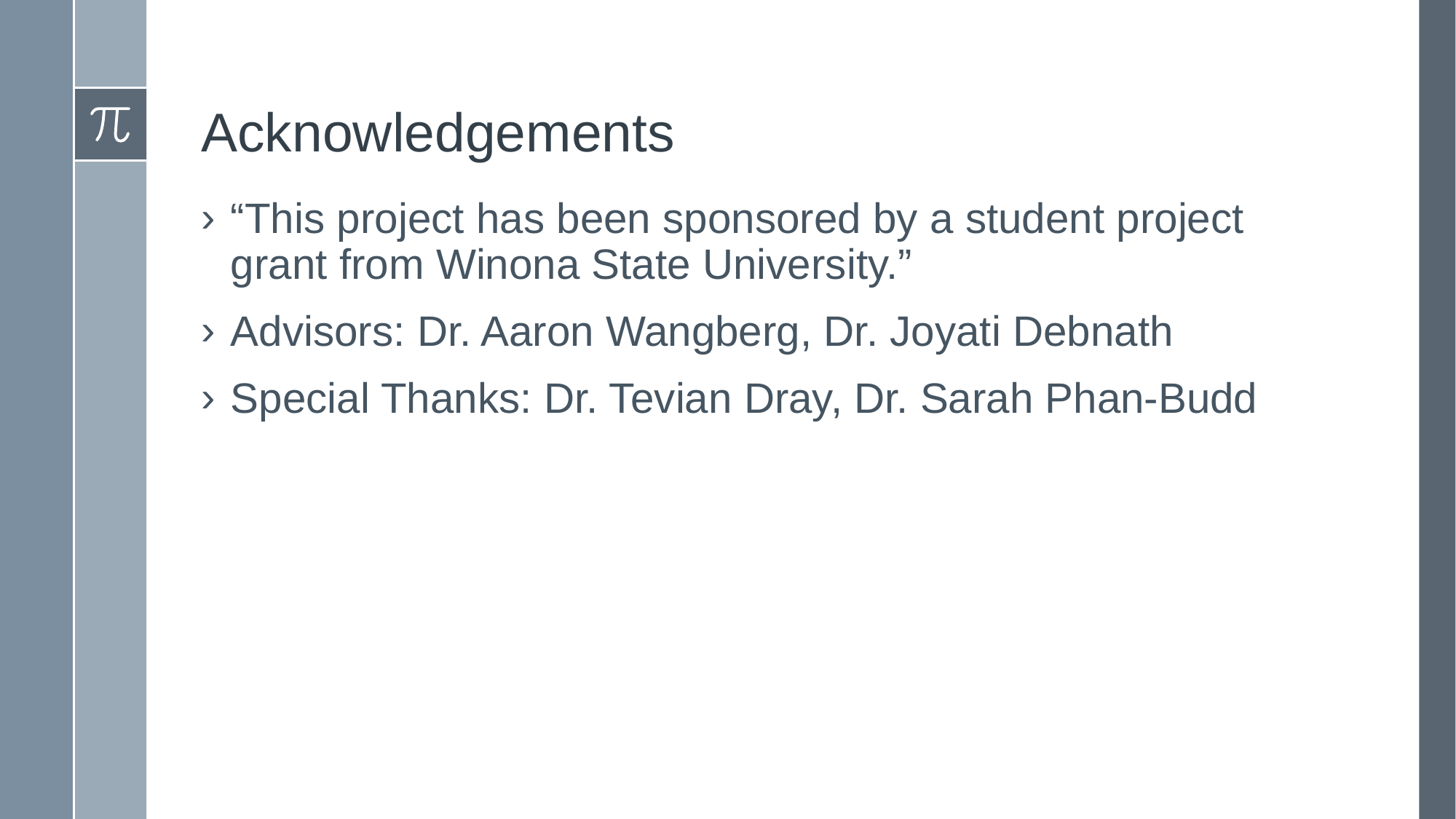

# Acknowledgements
“This project has been sponsored by a student project grant from Winona State University.”
Advisors: Dr. Aaron Wangberg, Dr. Joyati Debnath
Special Thanks: Dr. Tevian Dray, Dr. Sarah Phan-Budd